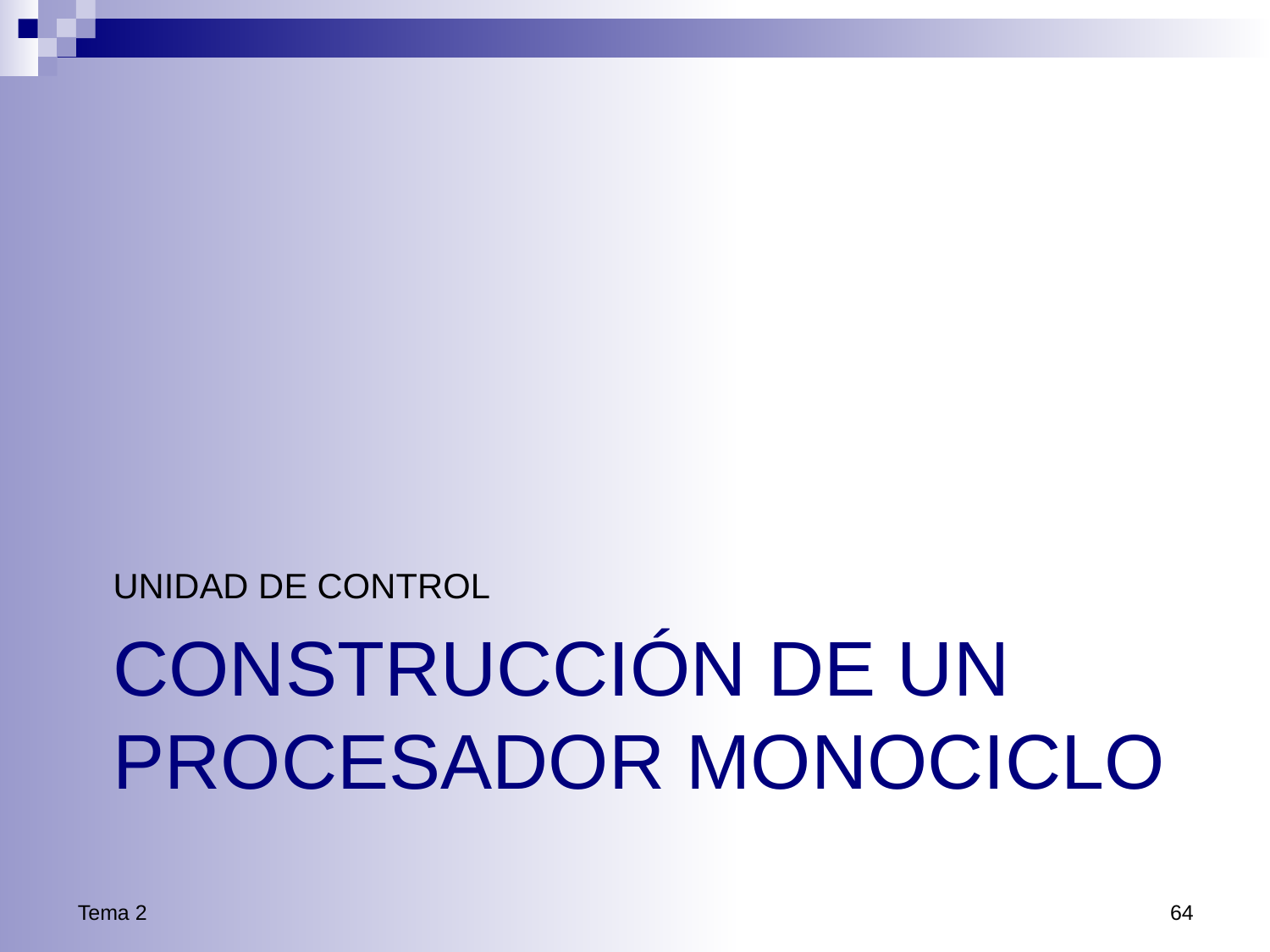

UNIDAD DE CONTROL
# CONSTRUCCIÓN DE UN PROCESADOR MONOCICLO
Tema 2
64